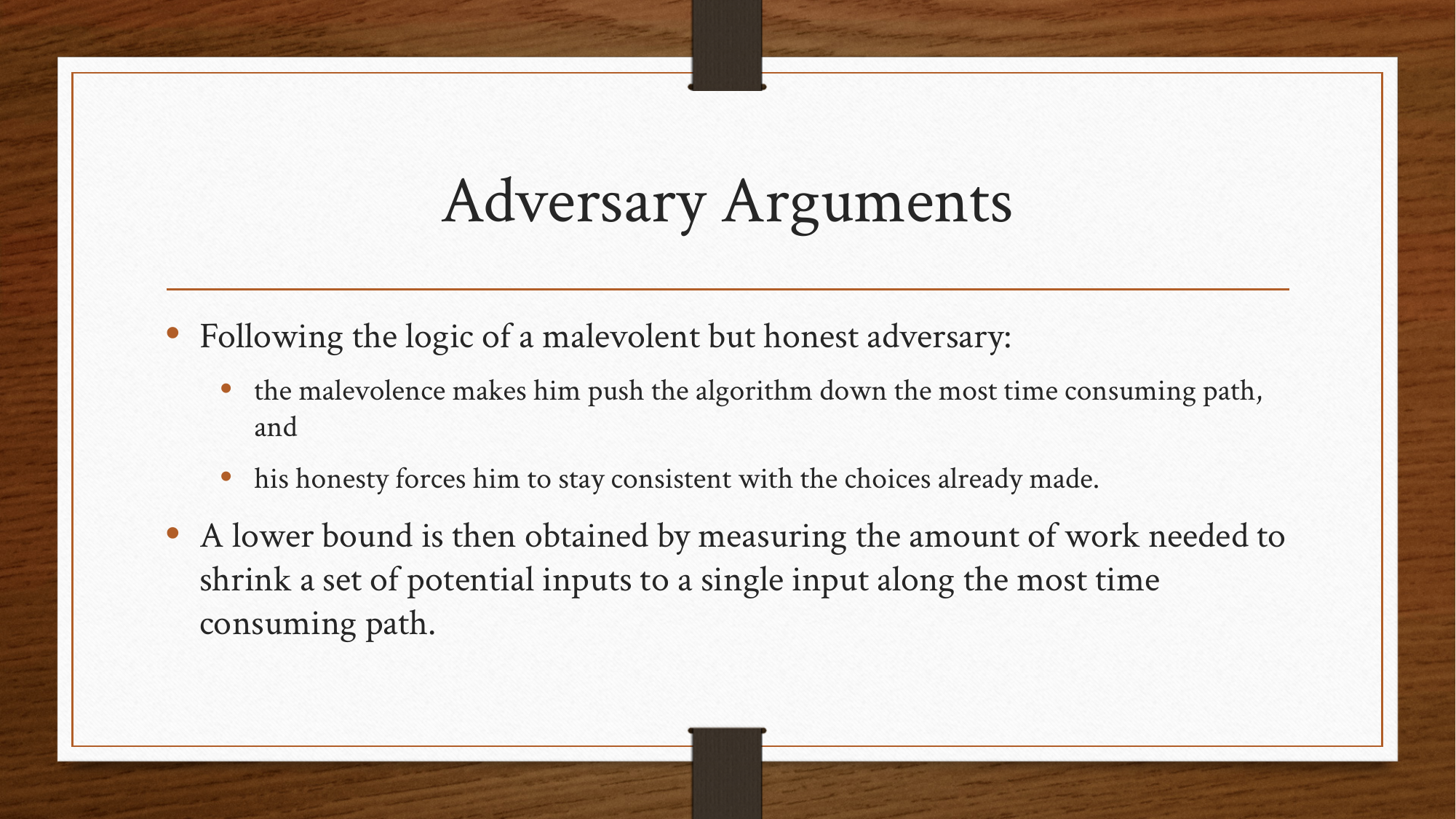

# Adversary Arguments
Following the logic of a malevolent but honest adversary:
the malevolence makes him push the algorithm down the most time consuming path, and
his honesty forces him to stay consistent with the choices already made.
A lower bound is then obtained by measuring the amount of work needed to shrink a set of potential inputs to a single input along the most time consuming path.